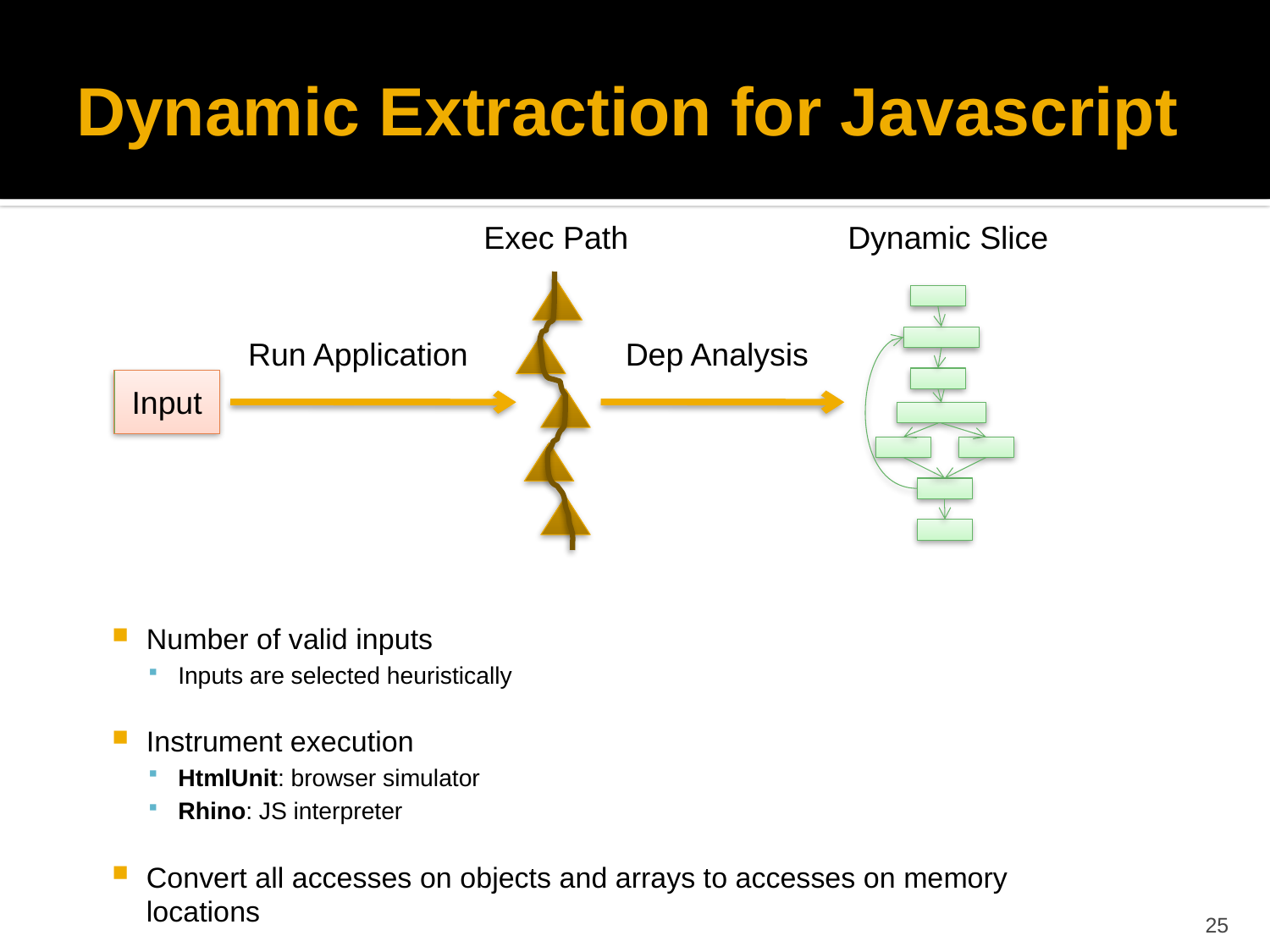

# Dynamic Extraction for Javascript
Exec Path
Dynamic Slice

Number of valid inputs
Inputs are selected heuristically

Instrument execution
HtmlUnit: browser simulator
Rhino: JS interpreter

Convert all accesses on objects and arrays to accesses on memory locations

Run Application
Dep Analysis
Input
25